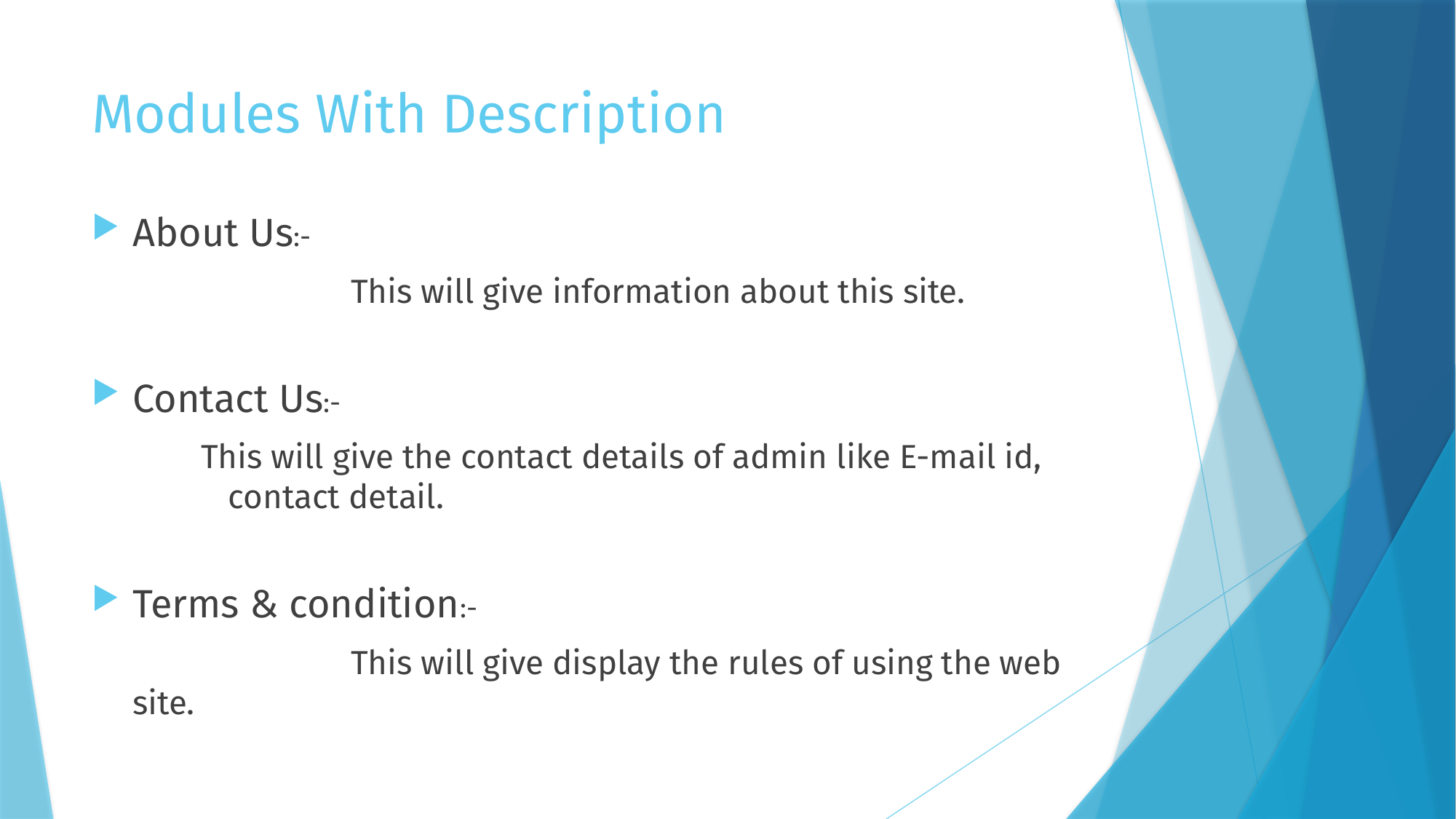

# Modules With Description

About Us:-
			This will give information about this site.

Contact Us:-
This will give the contact details of admin like E-mail id, contact detail.

Terms & condition:-
			This will give display the rules of using the web site.